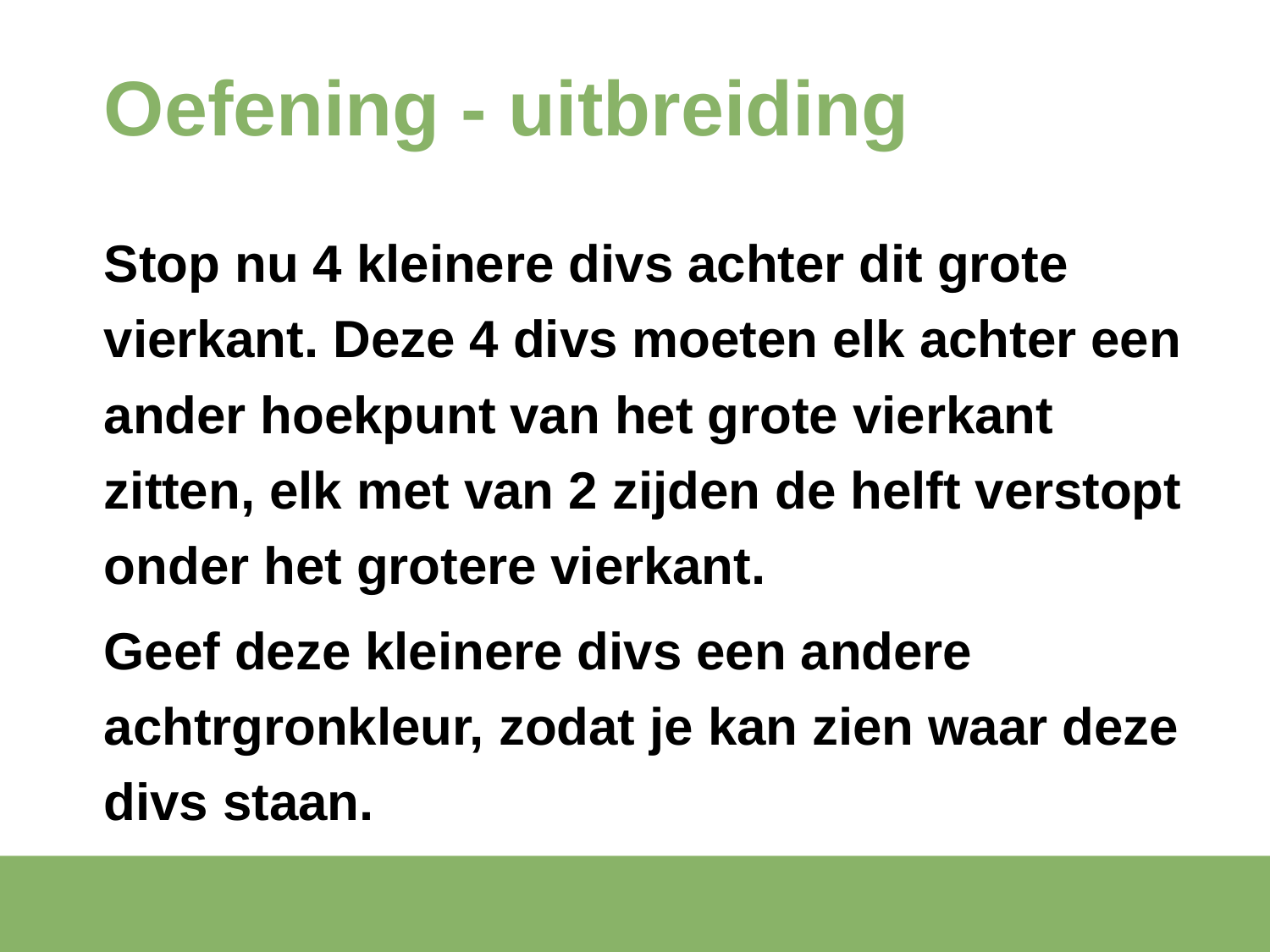

# Oefening - uitbreiding
Stop nu 4 kleinere divs achter dit grote vierkant. Deze 4 divs moeten elk achter een ander hoekpunt van het grote vierkant zitten, elk met van 2 zijden de helft verstopt onder het grotere vierkant.
Geef deze kleinere divs een andere achtrgronkleur, zodat je kan zien waar deze divs staan.